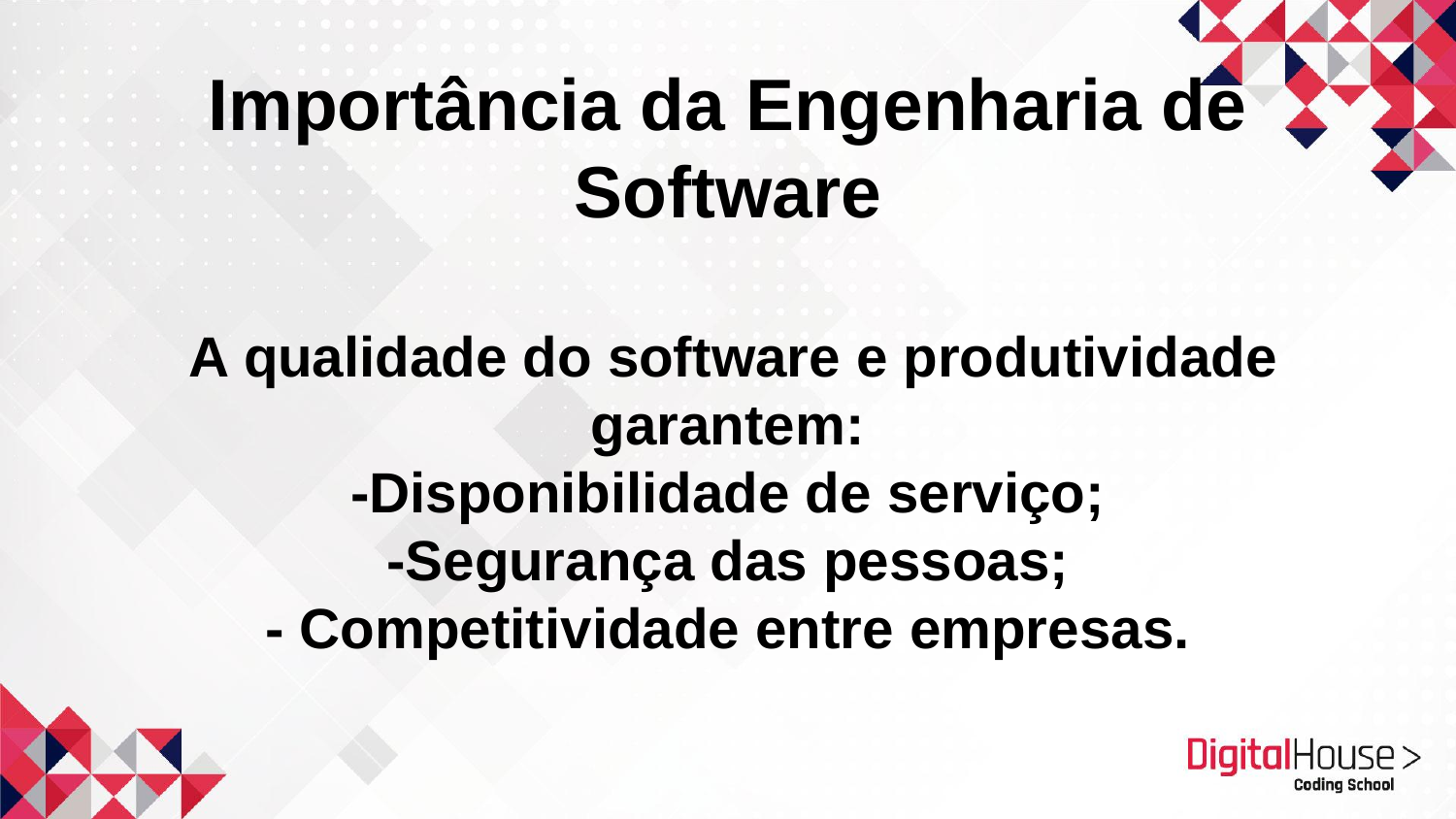

# Importância da Engenharia de Software A qualidade do software e produtividade garantem: -Disponibilidade de serviço; -Segurança das pessoas; - Competitividade entre empresas.